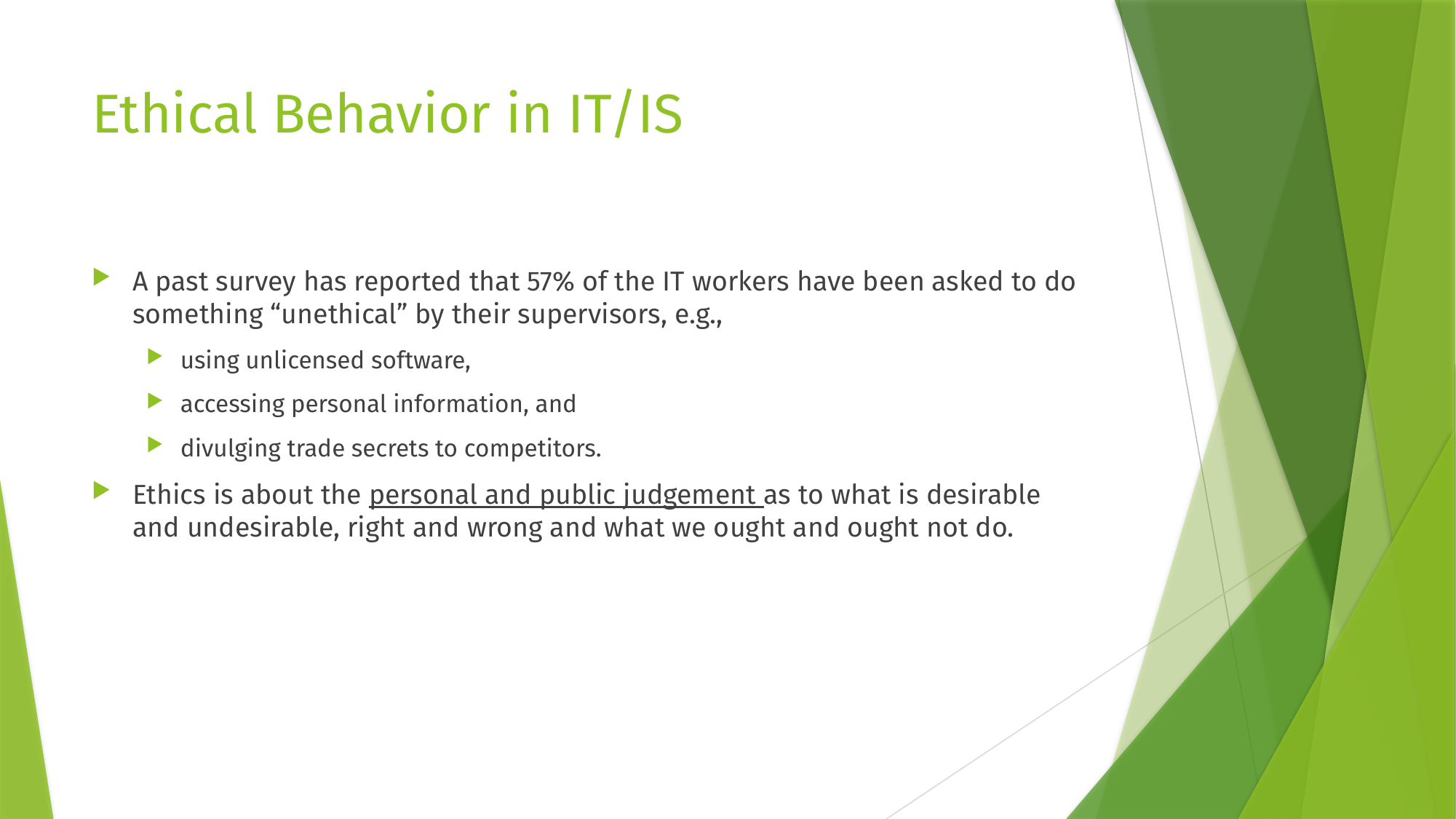

# Ethical Behavior in IT/IS
A past survey has reported that 57% of the IT workers have been asked to do something “unethical” by their supervisors, e.g.,
using unlicensed software,
accessing personal information, and
divulging trade secrets to competitors.
Ethics is about the personal and public judgement as to what is desirable and undesirable, right and wrong and what we ought and ought not do.